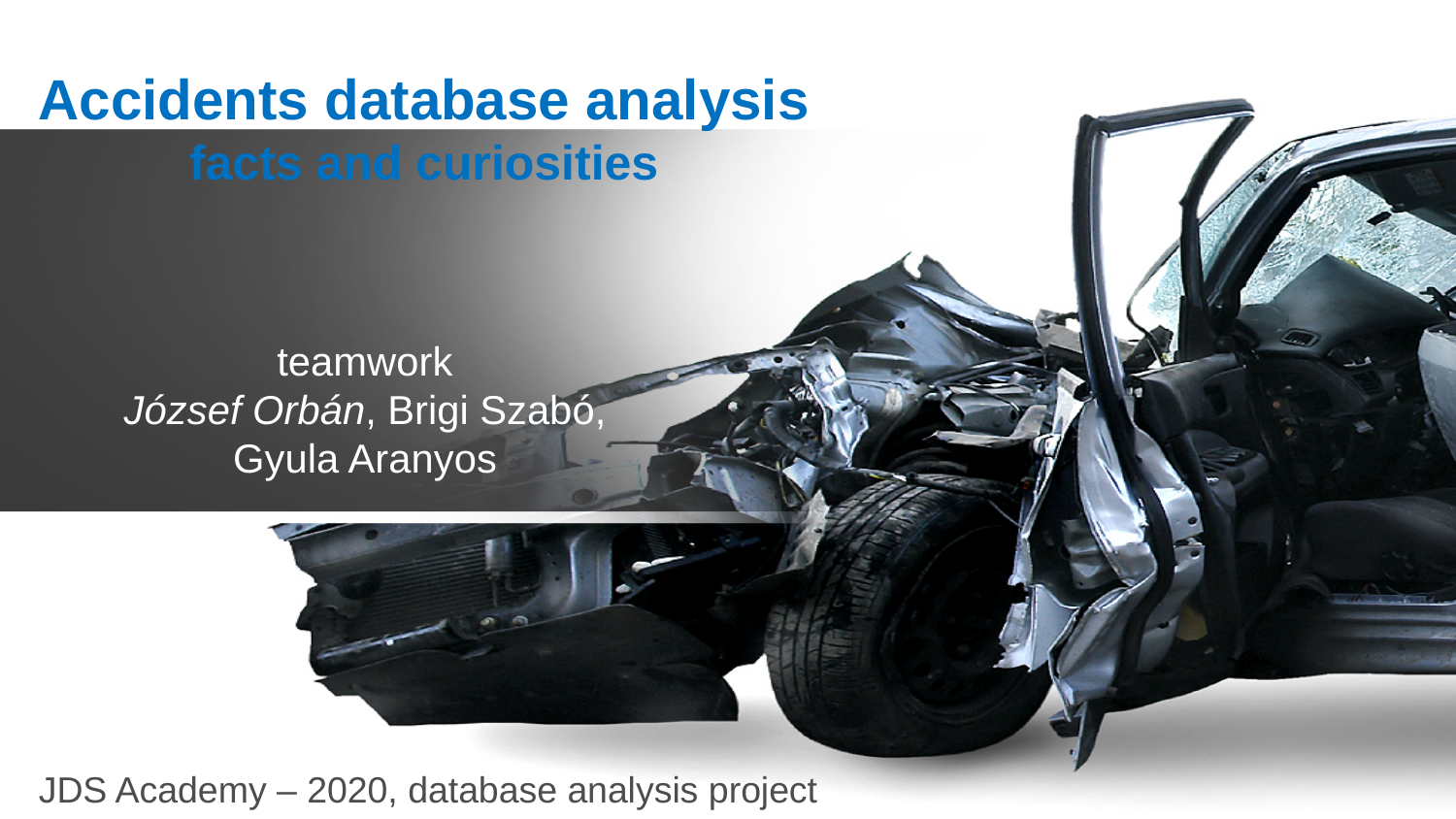

# Accidents database analysis facts and curiosities
teamwork
József Orbán, Brigi Szabó, Gyula Aranyos
JDS Academy – 2020, database analysis project